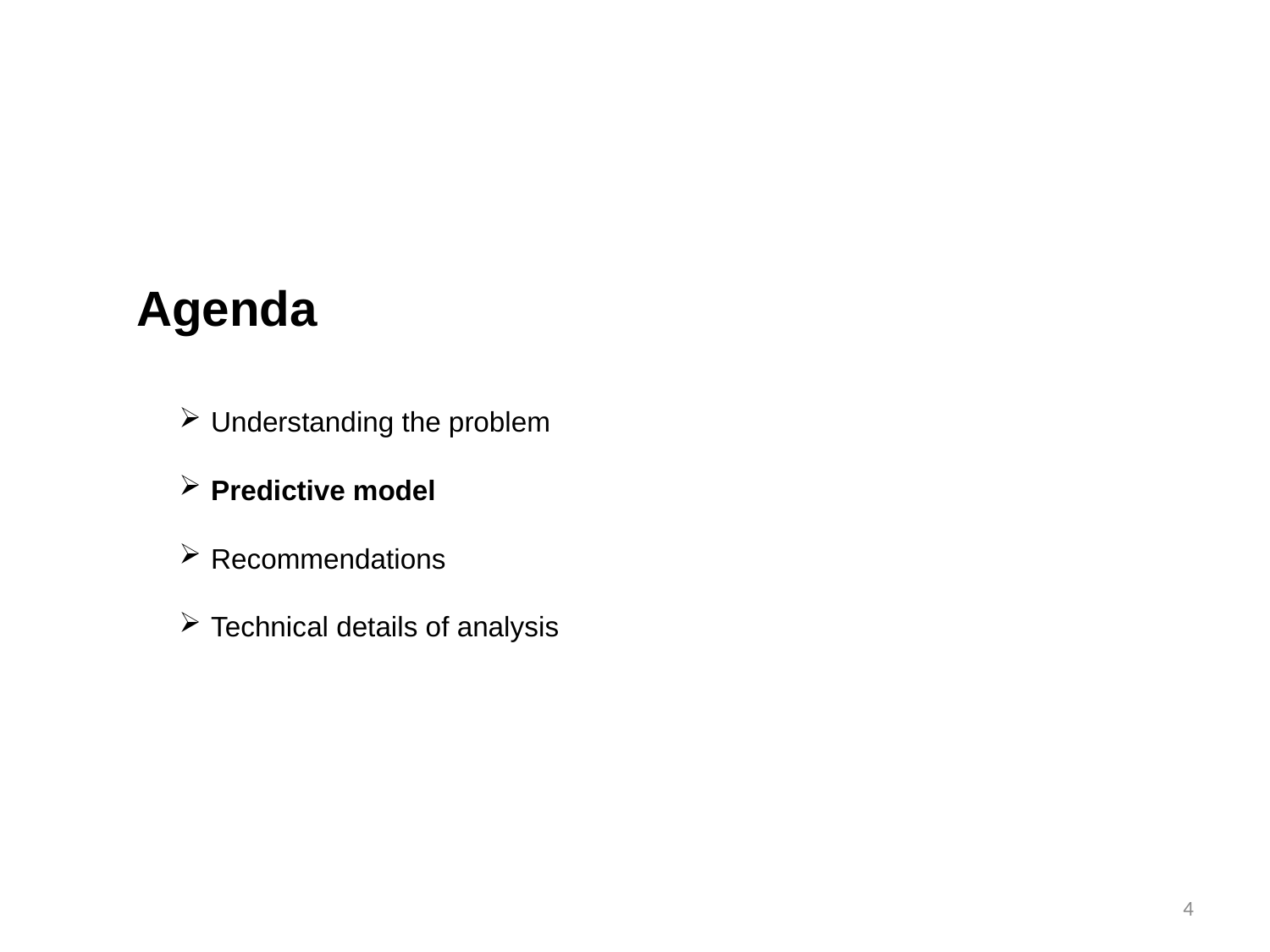

Agenda
Understanding the problem
Predictive model
Recommendations
Technical details of analysis
4